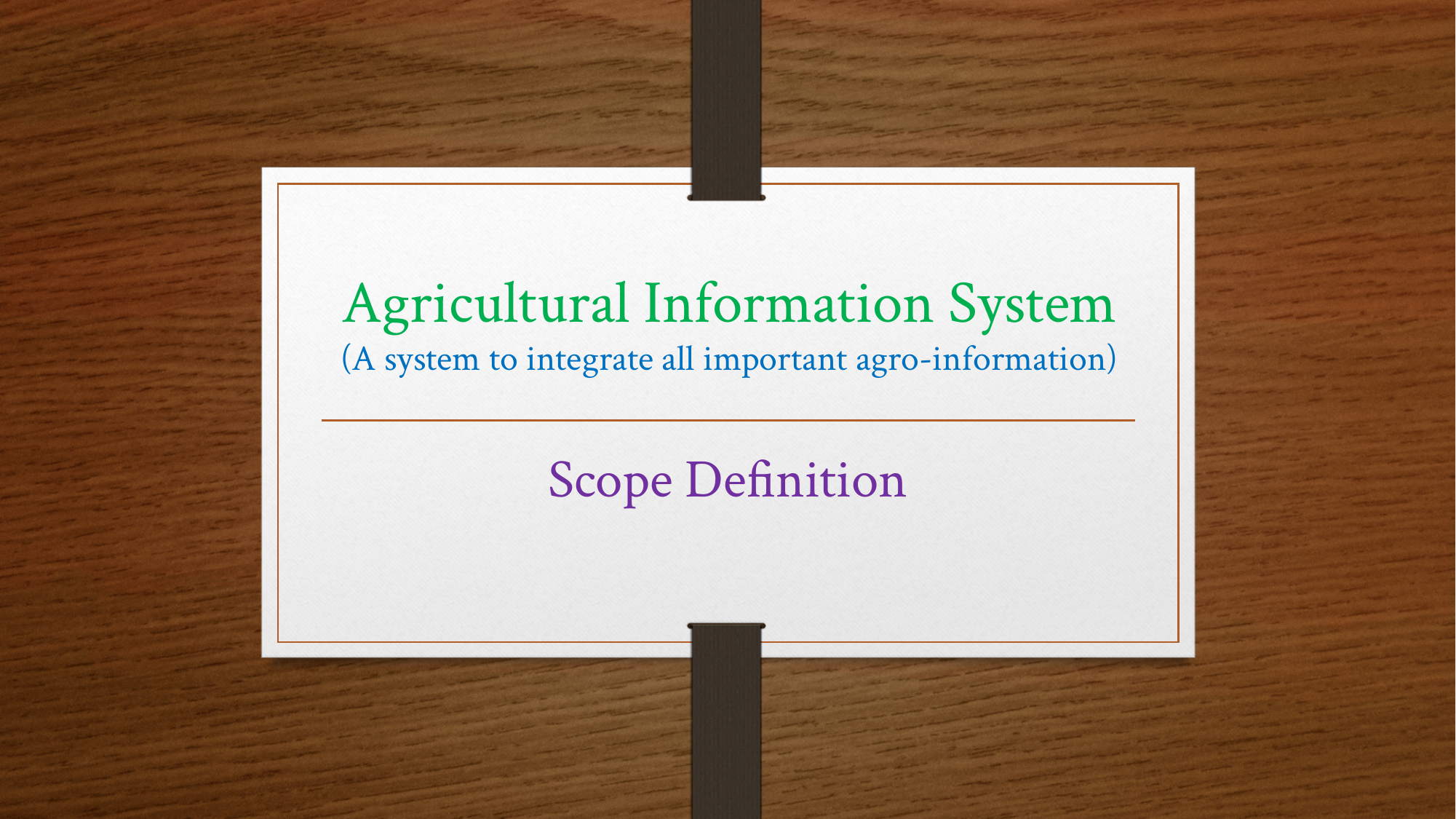

# Agricultural Information System (A system to integrate all important agro-information)
Scope Definition